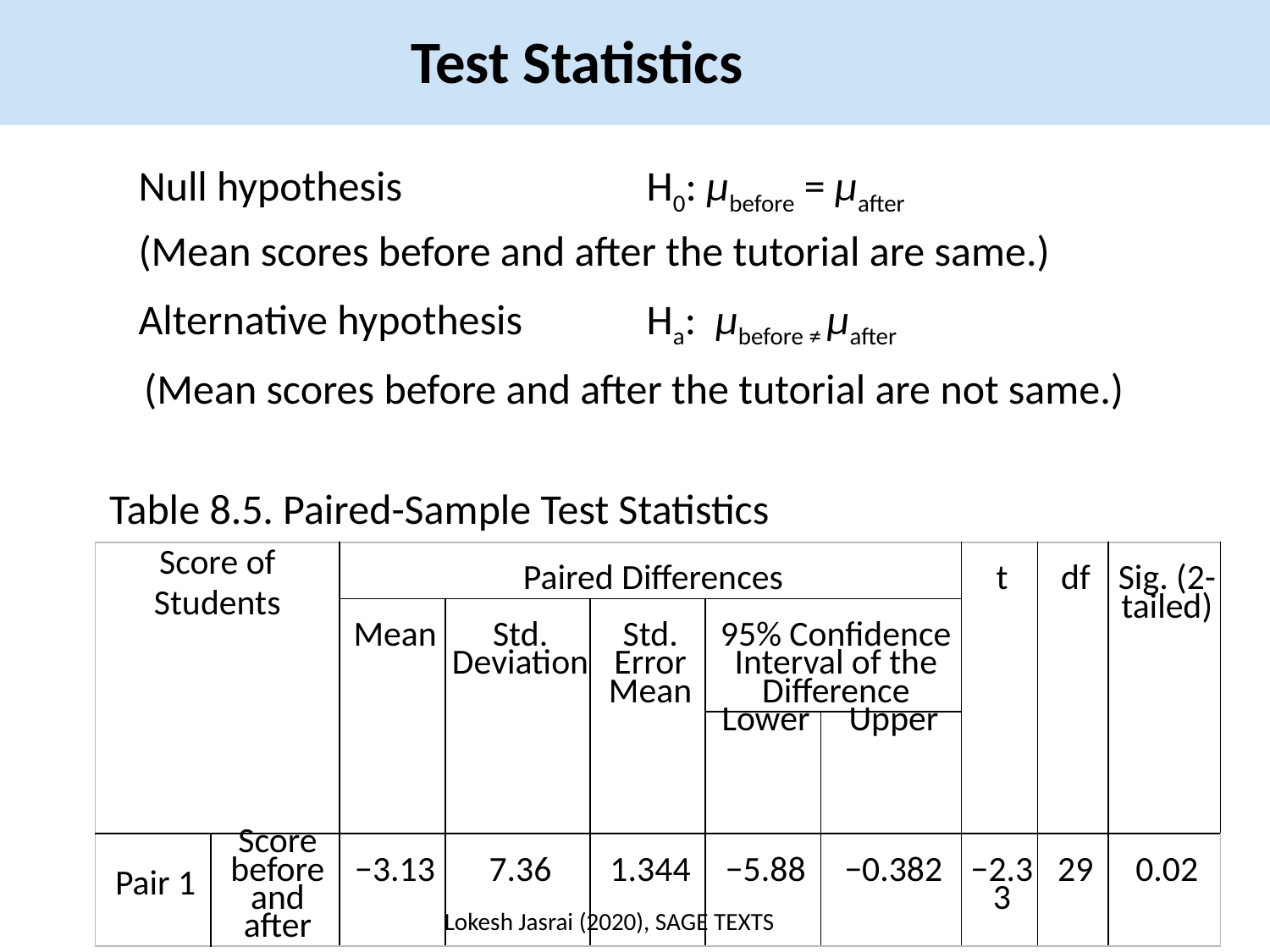

Test Statistics
Null hypothesis 		H0: µbefore = µafter
(Mean scores before and after the tutorial are same.)
Alternative hypothesis 	Ha:  µbefore ≠ µafter
 (Mean scores before and after the tutorial are not same.)

Table 8.5. Paired-Sample Test Statistics
| Score of Students |  | Paired Differences |  |  |  |  | t | df | Sig. (2-tailed) |
| --- | --- | --- | --- | --- | --- | --- | --- | --- | --- |
|  |  | Mean | Std. Deviation | Std. Error Mean | 95% Confidence Interval of the Difference |  |  |  |  |
|  |  |  |  |  | Lower | Upper |  |  |  |
| Pair 1 | Score before and after | −3.13 | 7.36 | 1.344 | −5.88 | −0.382 | −2.33 | 29 | 0.02 |
Lokesh Jasrai (2020), SAGE TEXTS